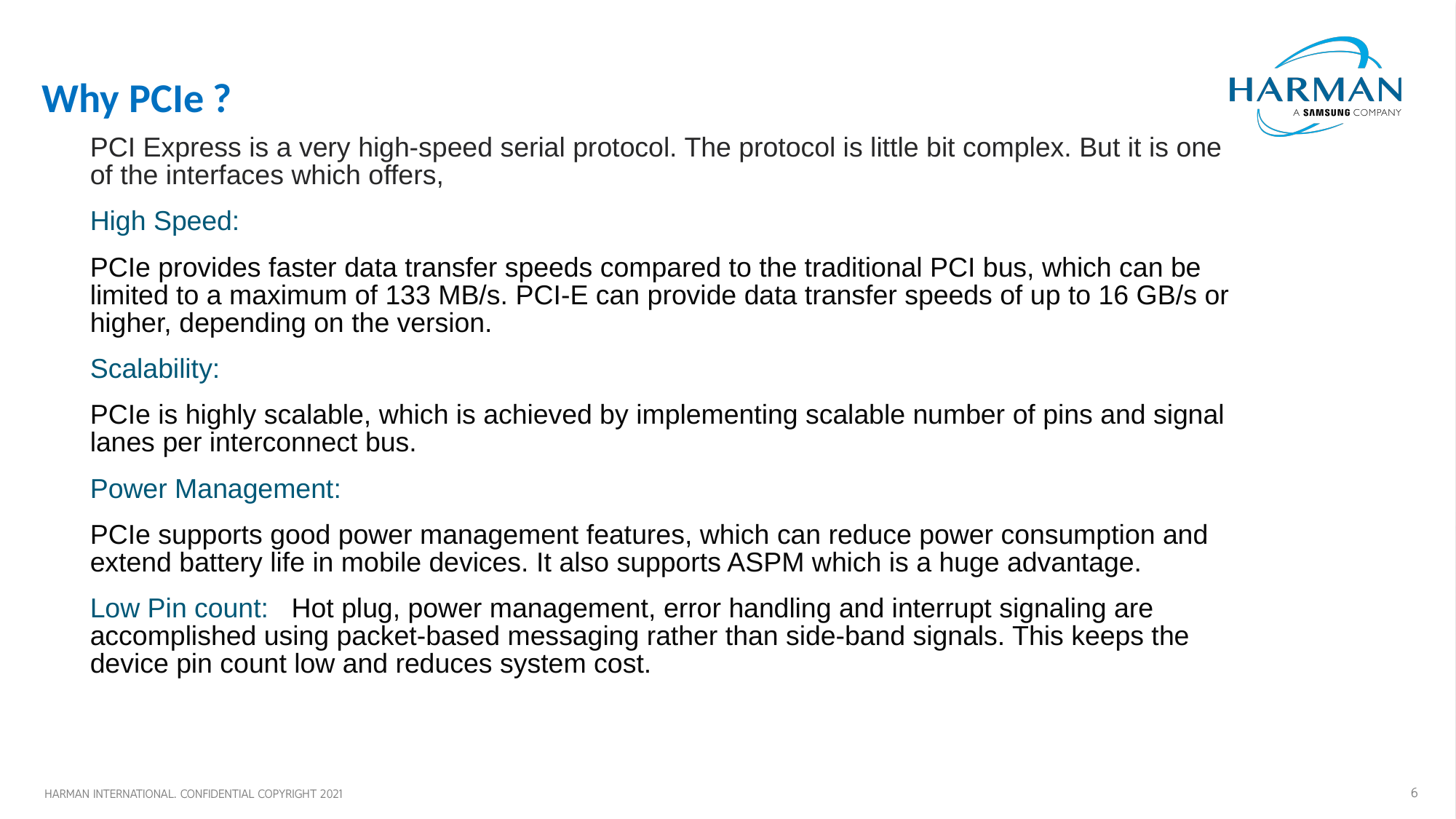

#
Why PCIe ?
PCI Express is a very high-speed serial protocol. The protocol is little bit complex. But it is one of the interfaces which offers,
High Speed:
PCIe provides faster data transfer speeds compared to the traditional PCI bus, which can be limited to a maximum of 133 MB/s. PCI-E can provide data transfer speeds of up to 16 GB/s or higher, depending on the version.
Scalability:
PCIe is highly scalable, which is achieved by implementing scalable number of pins and signal lanes per interconnect bus.
Power Management:
PCIe supports good power management features, which can reduce power consumption and extend battery life in mobile devices. It also supports ASPM which is a huge advantage.
Low Pin count:   Hot plug, power management, error handling and interrupt signaling are accomplished using packet-based messaging rather than side-band signals. This keeps the device pin count low and reduces system cost.